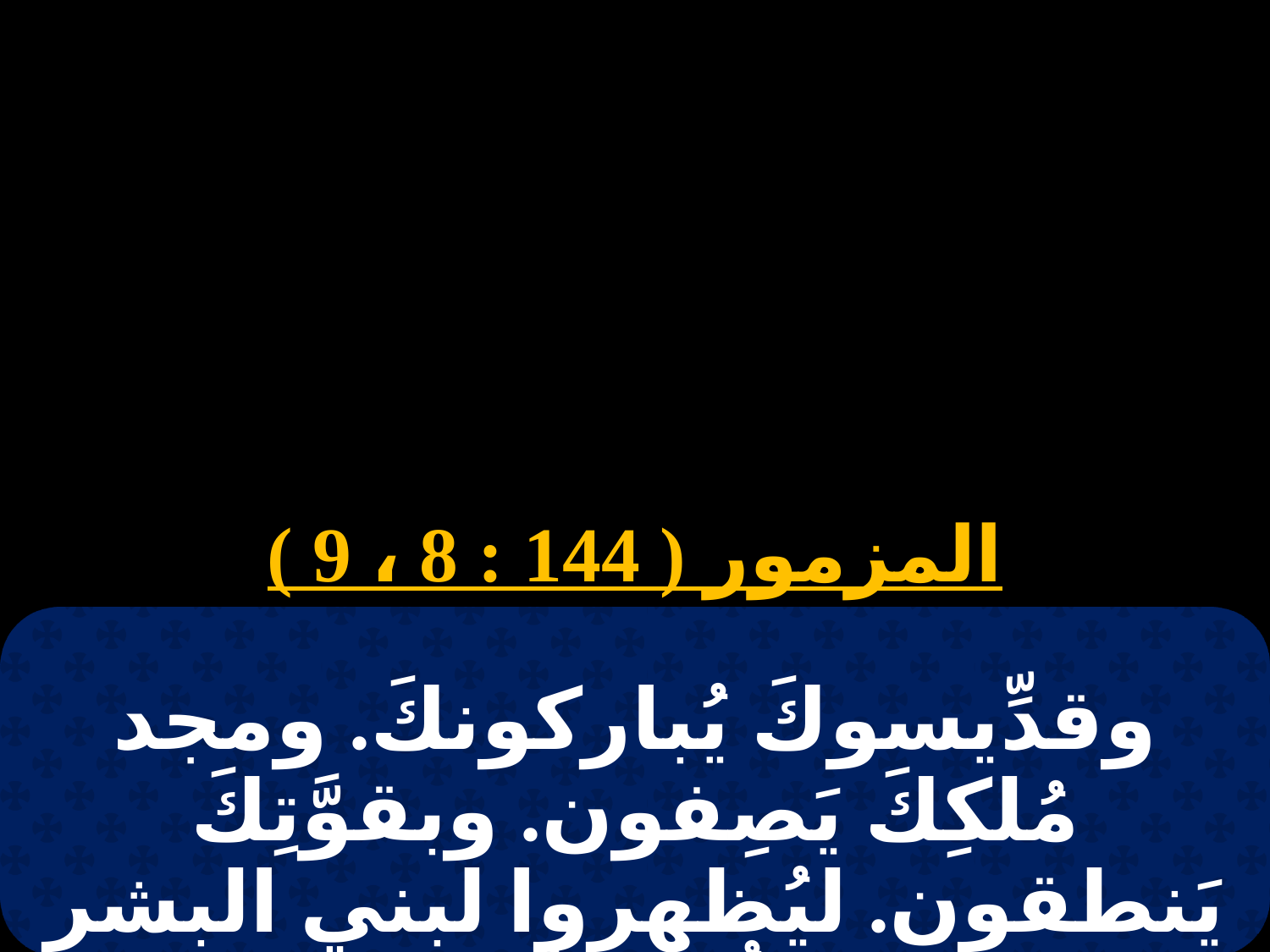

# 5 أبيب
المزمور ( 144 : 8 ، 9 )
وقدِّيسوكَ يُباركونكَ. ومجد مُلكِكَ يَصِفون. وبقوَّتِكَ يَنطقون. ليُظهروا لبني البشر قُدرتكَ.